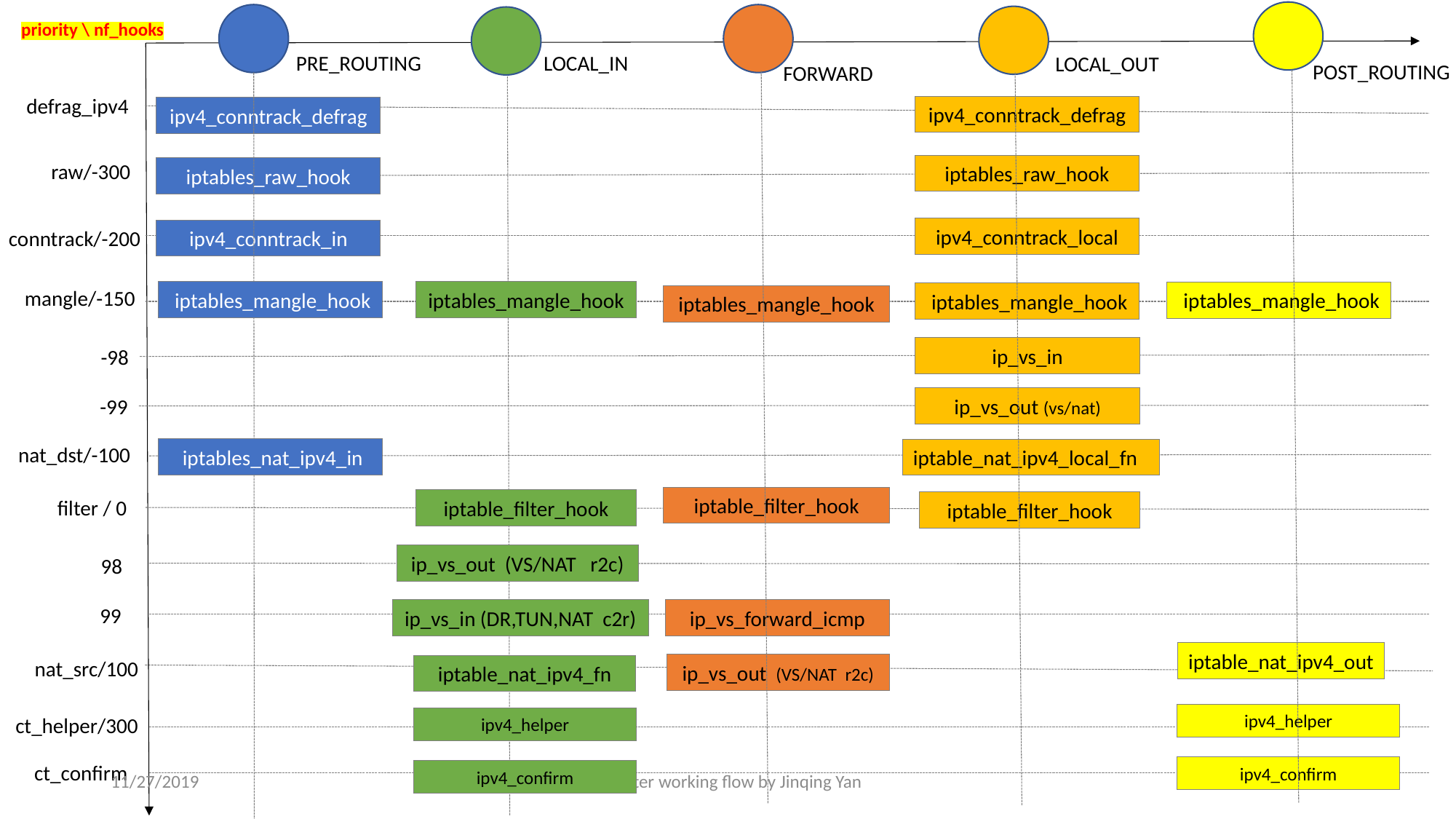

priority \ nf_hooks
PRE_ROUTING
LOCAL_IN
LOCAL_OUT
POST_ROUTING
FORWARD
defrag_ipv4
ipv4_conntrack_defrag
ipv4_conntrack_defrag
raw/-300
iptables_raw_hook
iptables_raw_hook
ipv4_conntrack_local
conntrack/-200
ipv4_conntrack_in
mangle/-150
 iptables_mangle_hook
iptables_mangle_hook
 iptables_mangle_hook
 iptables_mangle_hook
iptables_mangle_hook
ip_vs_in
-98
ip_vs_out (vs/nat)
-99
nat_dst/-100
 iptables_nat_ipv4_in
iptable_nat_ipv4_local_fn
iptable_filter_hook
filter / 0
iptable_filter_hook
iptable_filter_hook
ip_vs_out  (VS/NAT   r2c)
98
99
ip_vs_in (DR,TUN,NAT  c2r)
ip_vs_forward_icmp
iptable_nat_ipv4_out
nat_src/100
ip_vs_out  (VS/NAT  r2c)
iptable_nat_ipv4_fn
ipv4_helper
ct_helper/300
ipv4_helper
ct_confirm
ipv4_confirm
11/27/2019
Netfilter working flow by Jinqing Yan
8
ipv4_confirm